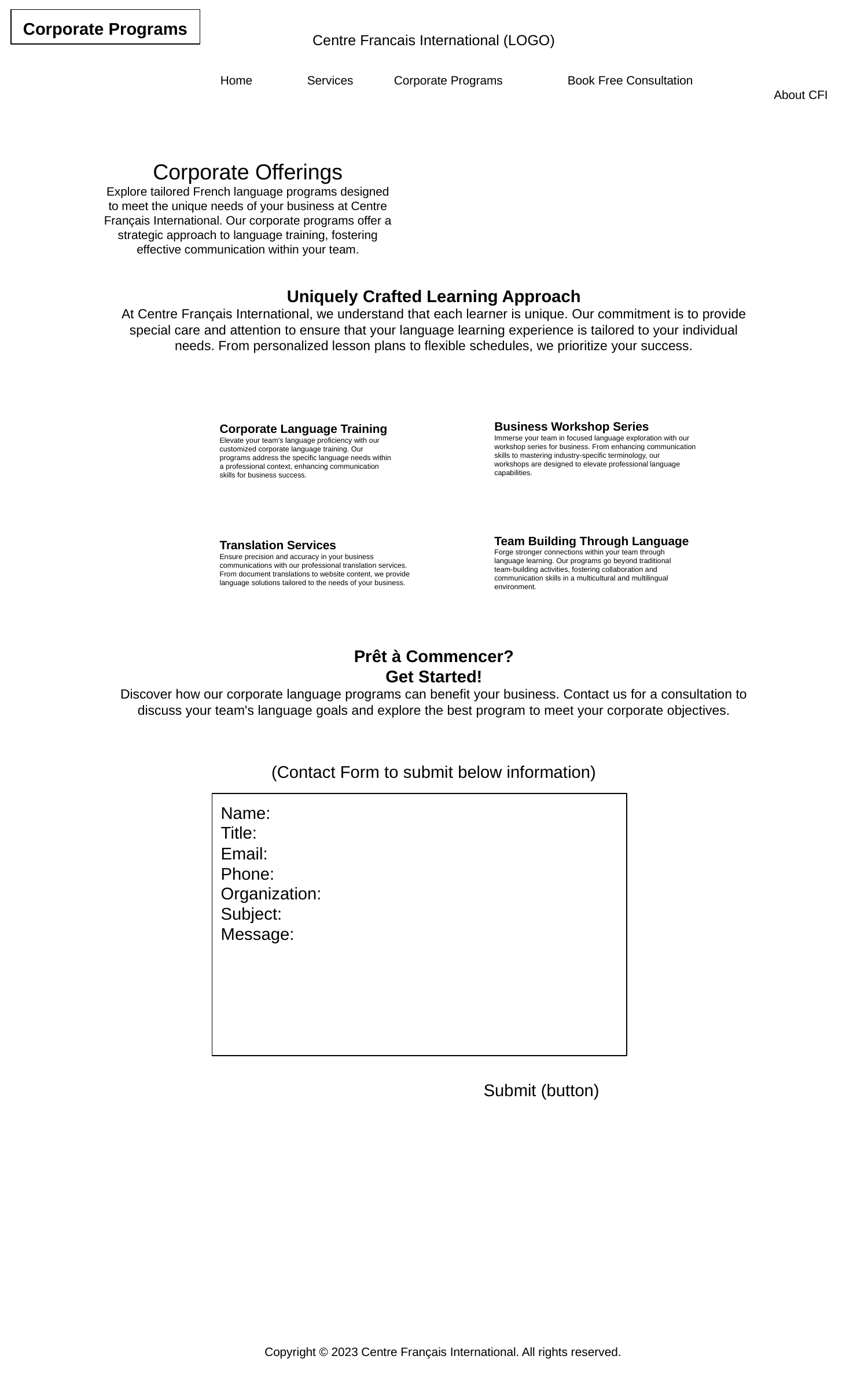

Corporate Programs
Centre Francais International (LOGO)
Home	Services	Corporate Programs	Book Free Consultation 		About CFI
Corporate Offerings
Explore tailored French language programs designed to meet the unique needs of your business at Centre Français International. Our corporate programs offer a strategic approach to language training, fostering effective communication within your team.
Uniquely Crafted Learning Approach
At Centre Français International, we understand that each learner is unique. Our commitment is to provide special care and attention to ensure that your language learning experience is tailored to your individual needs. From personalized lesson plans to flexible schedules, we prioritize your success.
Business Workshop Series
Immerse your team in focused language exploration with our workshop series for business. From enhancing communication skills to mastering industry-specific terminology, our workshops are designed to elevate professional language capabilities.
Corporate Language Training
Elevate your team's language proficiency with our customized corporate language training. Our programs address the specific language needs within a professional context, enhancing communication skills for business success.
Team Building Through Language
Forge stronger connections within your team through language learning. Our programs go beyond traditional team-building activities, fostering collaboration and communication skills in a multicultural and multilingual environment.
Translation Services
Ensure precision and accuracy in your business communications with our professional translation services. From document translations to website content, we provide language solutions tailored to the needs of your business.
Prêt à Commencer?
Get Started!
Discover how our corporate language programs can benefit your business. Contact us for a consultation to discuss your team's language goals and explore the best program to meet your corporate objectives.
(Contact Form to submit below information)
Name:
Title:
Email:
Phone:
Organization:
Subject:
Message:
Submit (button)
Copyright © 2023 Centre Français International. All rights reserved.